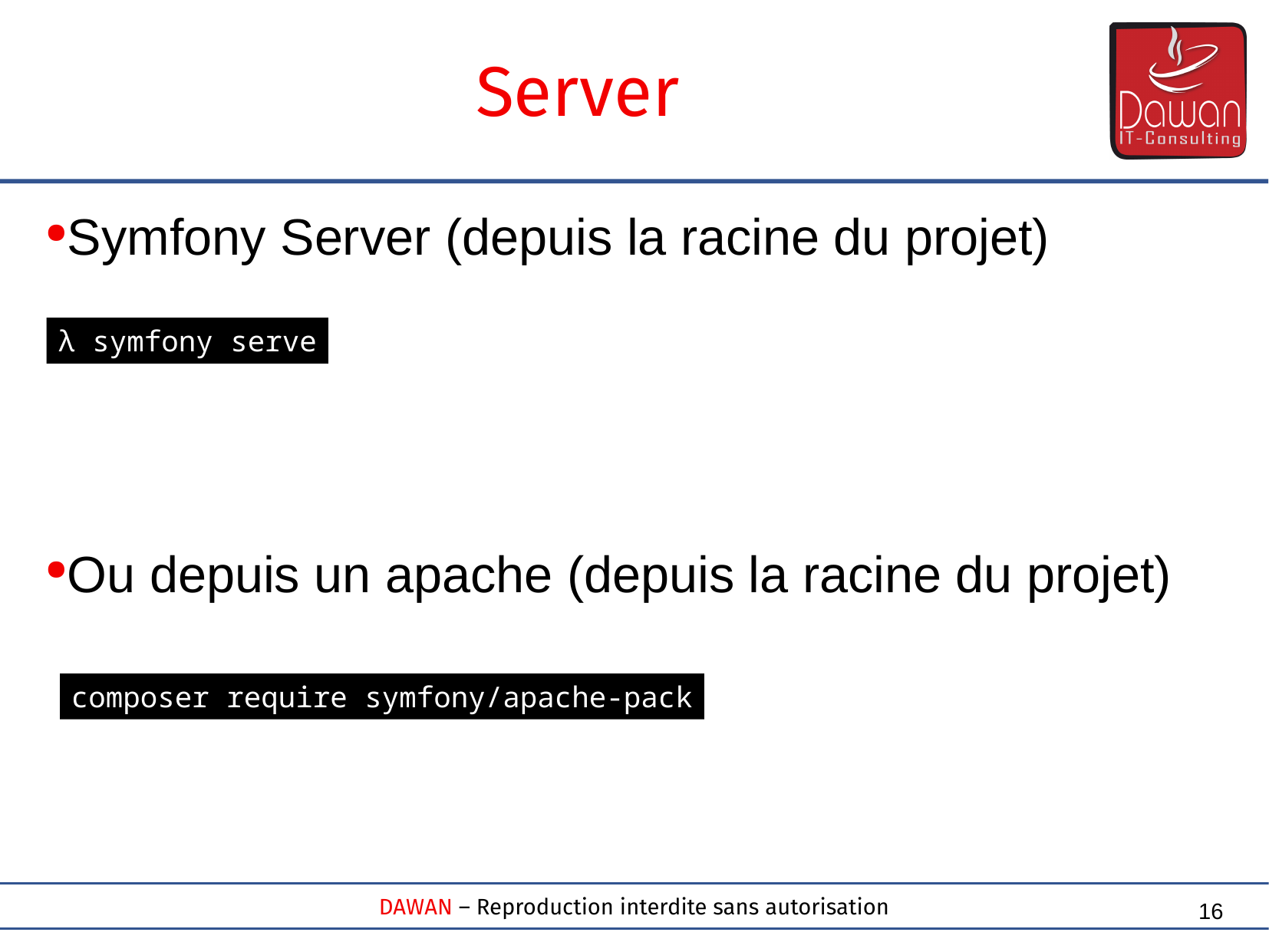

Server
Symfony Server (depuis la racine du projet)

Ou depuis un apache (depuis la racine du projet)
λ symfony serve
composer require symfony/apache-pack
16